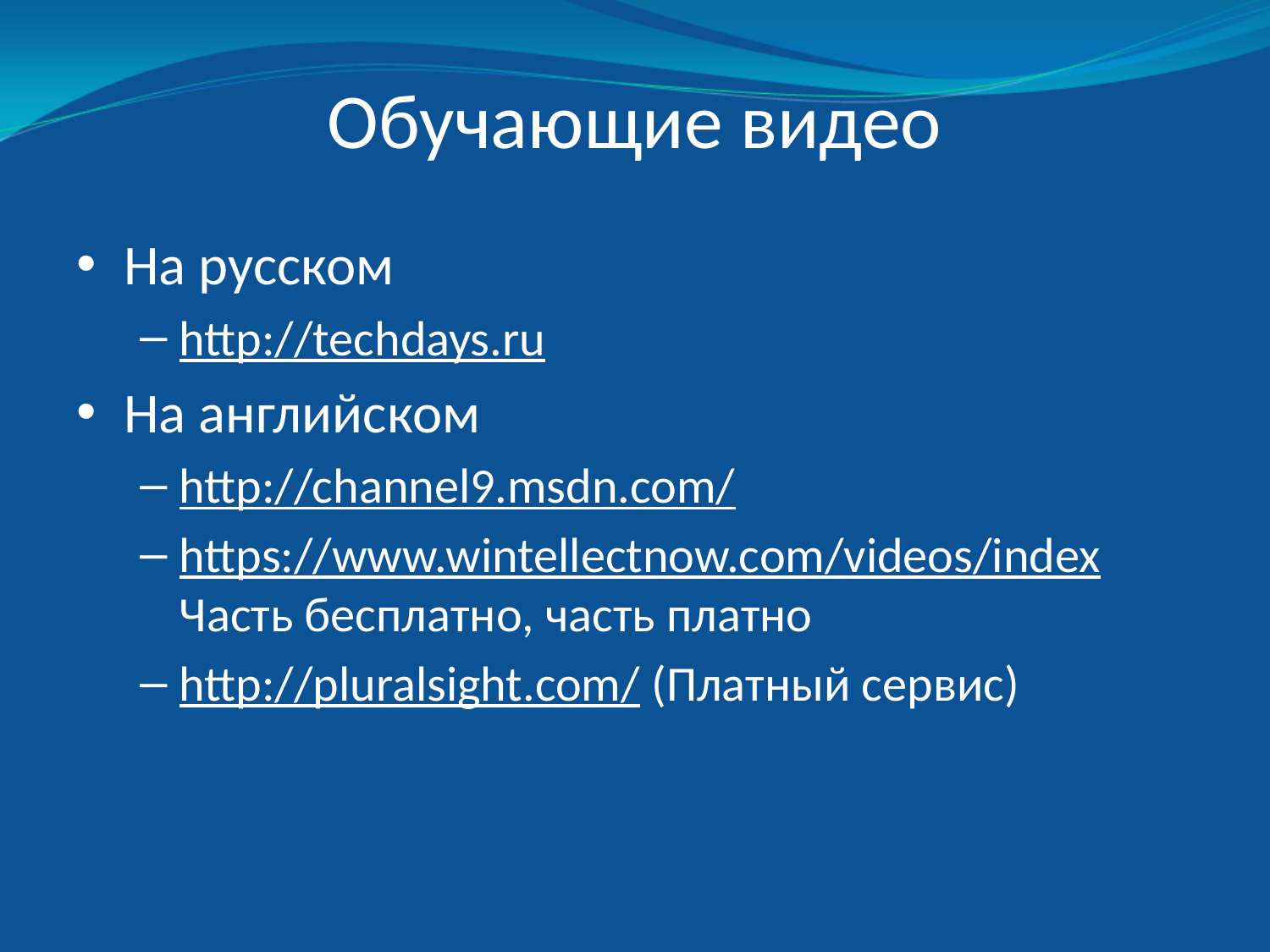

# Обучающие видео
На русском
http://techdays.ru
На английском
http://channel9.msdn.com/
https://www.wintellectnow.com/videos/index
Часть бесплатно, часть платно
http://pluralsight.com/ (Платный сервис)